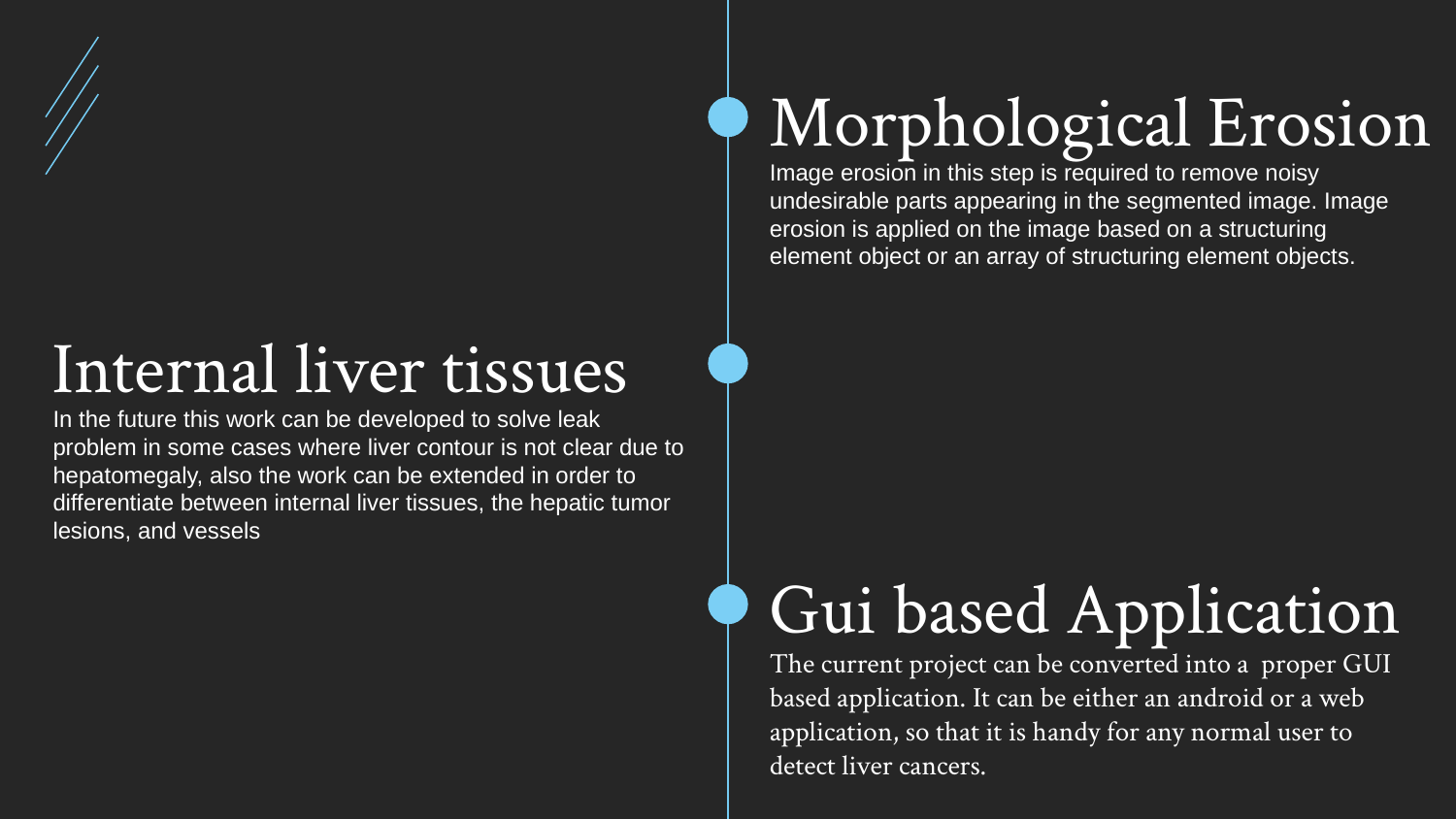

Morphological Erosion

Image erosion in this step is required to remove noisy undesirable parts appearing in the segmented image. Image erosion is applied on the image based on a structuring element object or an array of structuring element objects.
Internal liver tissues
In the future this work can be developed to solve leak problem in some cases where liver contour is not clear due to hepatomegaly, also the work can be extended in order to differentiate between internal liver tissues, the hepatic tumor lesions, and vessels
Gui based Application
The current project can be converted into a  proper GUI based application. It can be either an android or a web application, so that it is handy for any normal user to detect liver cancers.